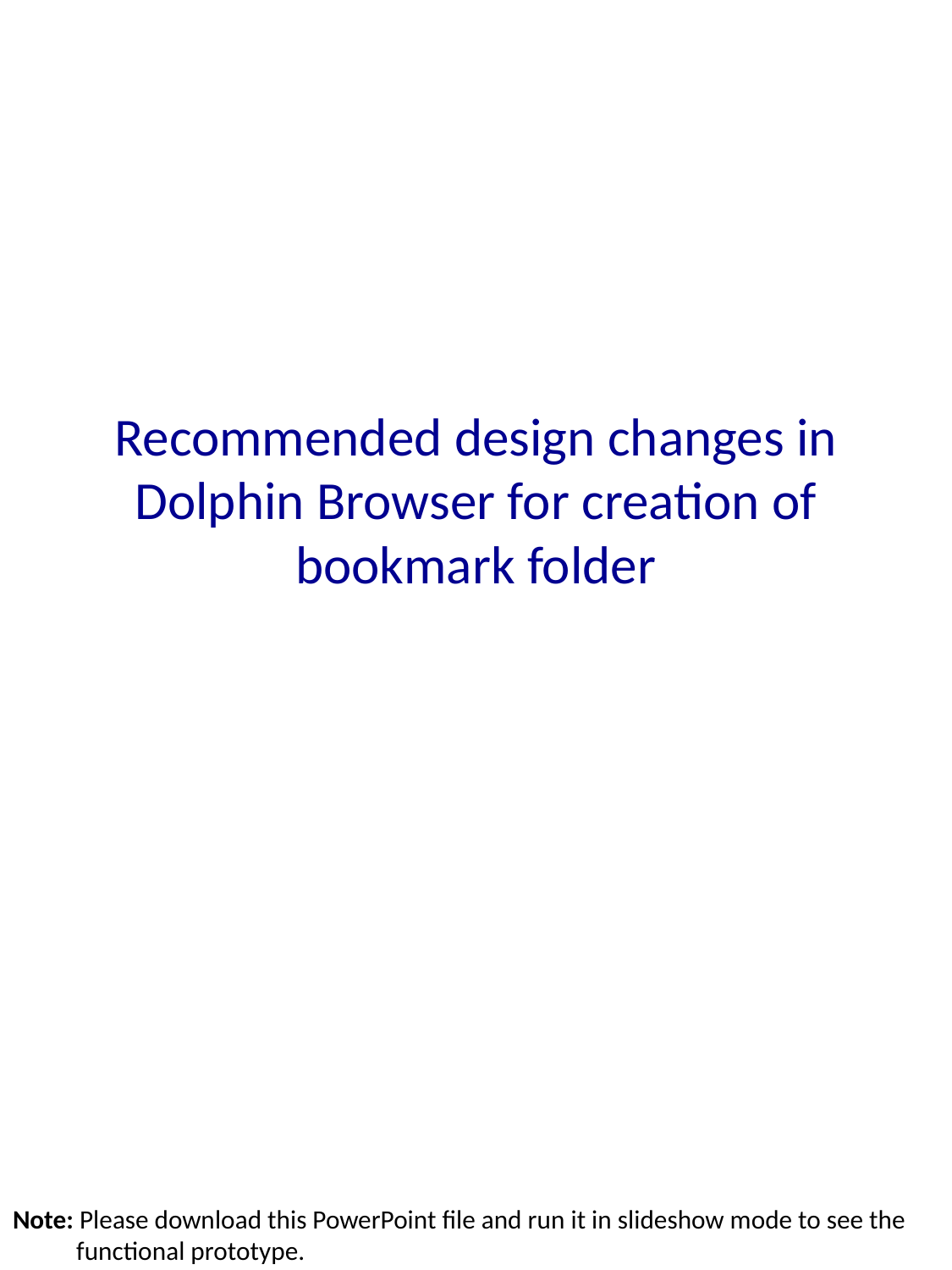

# Recommended design changes in Dolphin Browser for creation of bookmark folder
Note: Please download this PowerPoint file and run it in slideshow mode to see the functional prototype.